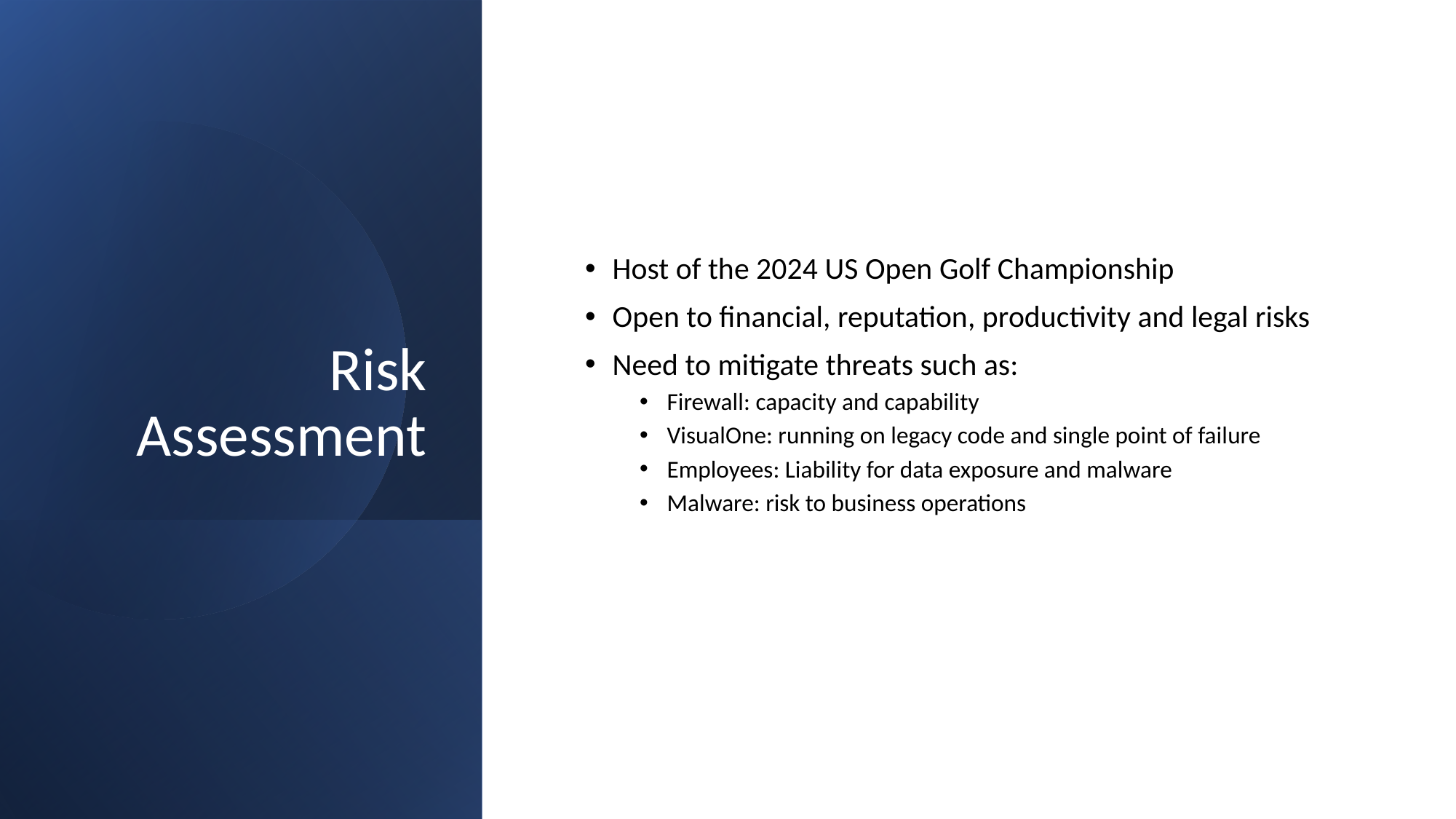

# Risk Assessment
Host of the 2024 US Open Golf Championship
Open to financial, reputation, productivity and legal risks
Need to mitigate threats such as:
Firewall: capacity and capability
VisualOne: running on legacy code and single point of failure
Employees: Liability for data exposure and malware
Malware: risk to business operations